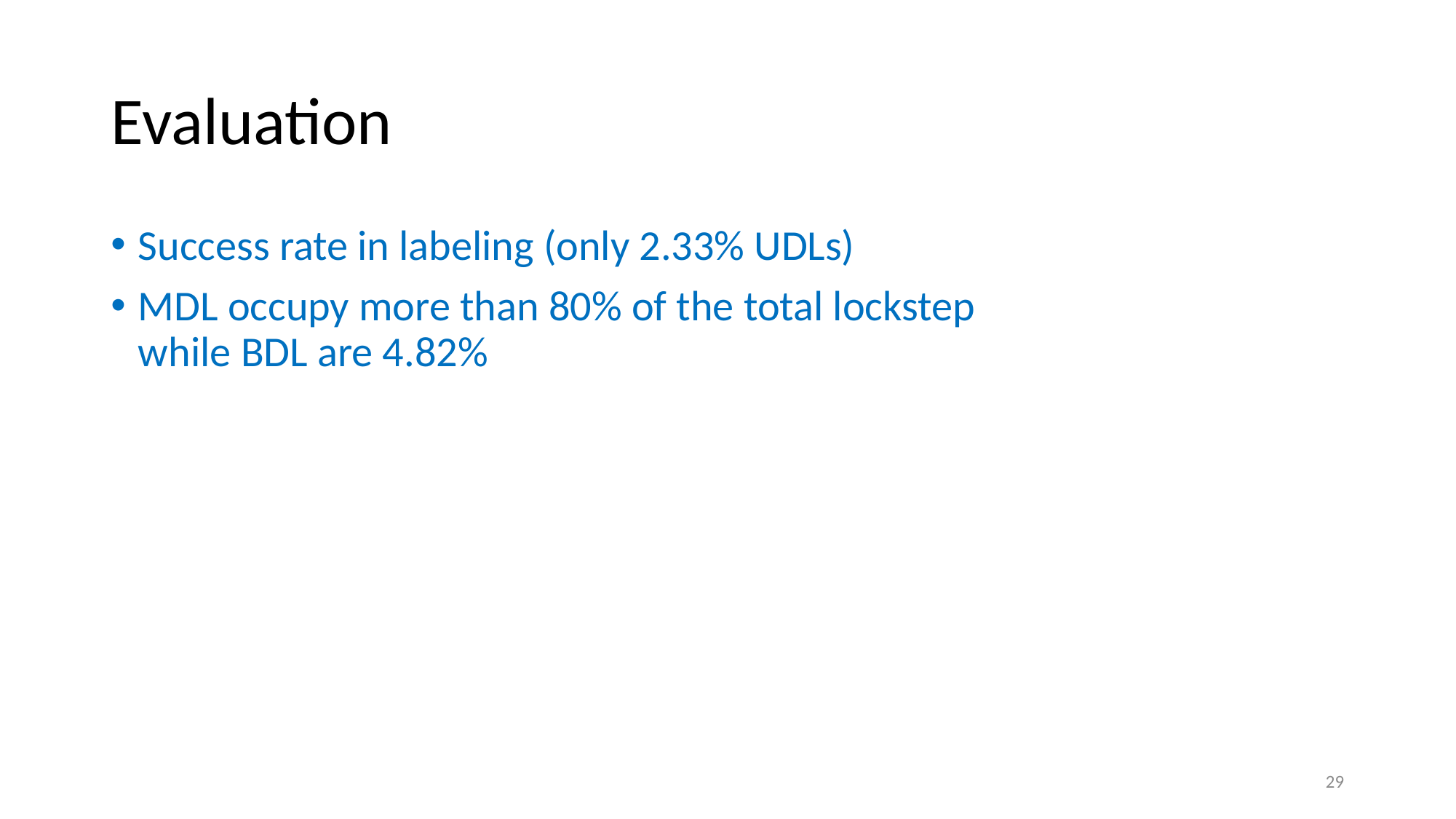

# Evaluation
Success rate in labeling (only 2.33% UDLs)
MDL occupy more than 80% of the total lockstep
while BDL are 4.82%
29